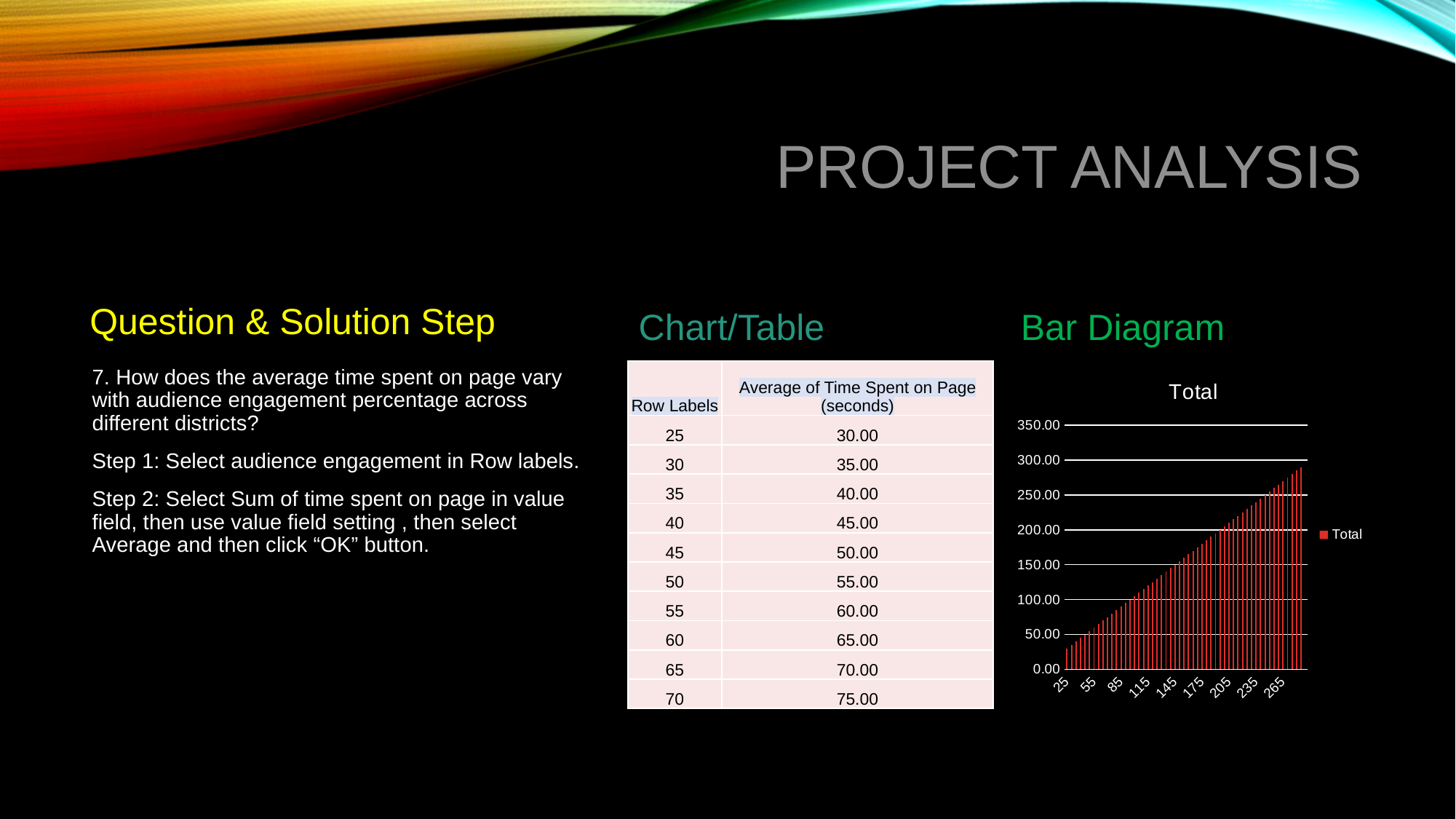

# Project Analysis
Question & Solution Step
Bar Diagram
Chart/Table
7. How does the average time spent on page vary with audience engagement percentage across different districts?
Step 1: Select audience engagement in Row labels.
Step 2: Select Sum of time spent on page in value field, then use value field setting , then select Average and then click “OK” button.
| Row Labels | Average of Time Spent on Page (seconds) |
| --- | --- |
| 25 | 30.00 |
| 30 | 35.00 |
| 35 | 40.00 |
| 40 | 45.00 |
| 45 | 50.00 |
| 50 | 55.00 |
| 55 | 60.00 |
| 60 | 65.00 |
| 65 | 70.00 |
| 70 | 75.00 |

### Chart:

| Category | Total |
|---|---|
| 25 | 30.0 |
| 30 | 35.0 |
| 35 | 40.0 |
| 40 | 45.0 |
| 45 | 50.0 |
| 50 | 55.0 |
| 55 | 60.0 |
| 60 | 65.0 |
| 65 | 70.0 |
| 70 | 75.0 |
| 75 | 80.0 |
| 80 | 85.0 |
| 85 | 90.0 |
| 90 | 95.0 |
| 95 | 100.0 |
| 100 | 105.0 |
| 105 | 110.0 |
| 110 | 115.0 |
| 115 | 120.0 |
| 120 | 125.0 |
| 125 | 130.0 |
| 130 | 135.0 |
| 135 | 140.0 |
| 140 | 145.0 |
| 145 | 150.0 |
| 150 | 155.0 |
| 155 | 160.0 |
| 160 | 165.0 |
| 165 | 170.0 |
| 170 | 175.0 |
| 175 | 180.0 |
| 180 | 185.0 |
| 185 | 190.0 |
| 190 | 195.0 |
| 195 | 200.0 |
| 200 | 205.0 |
| 205 | 210.0 |
| 210 | 215.0 |
| 215 | 220.0 |
| 220 | 225.0 |
| 225 | 230.0 |
| 230 | 235.0 |
| 235 | 240.0 |
| 240 | 245.0 |
| 245 | 250.0 |
| 250 | 255.0 |
| 255 | 260.0 |
| 260 | 265.0 |
| 265 | 270.0 |
| 270 | 275.0 |
| 275 | 280.0 |
| 280 | 285.0 |
| 285 | 290.0 |
| (blank) | None |